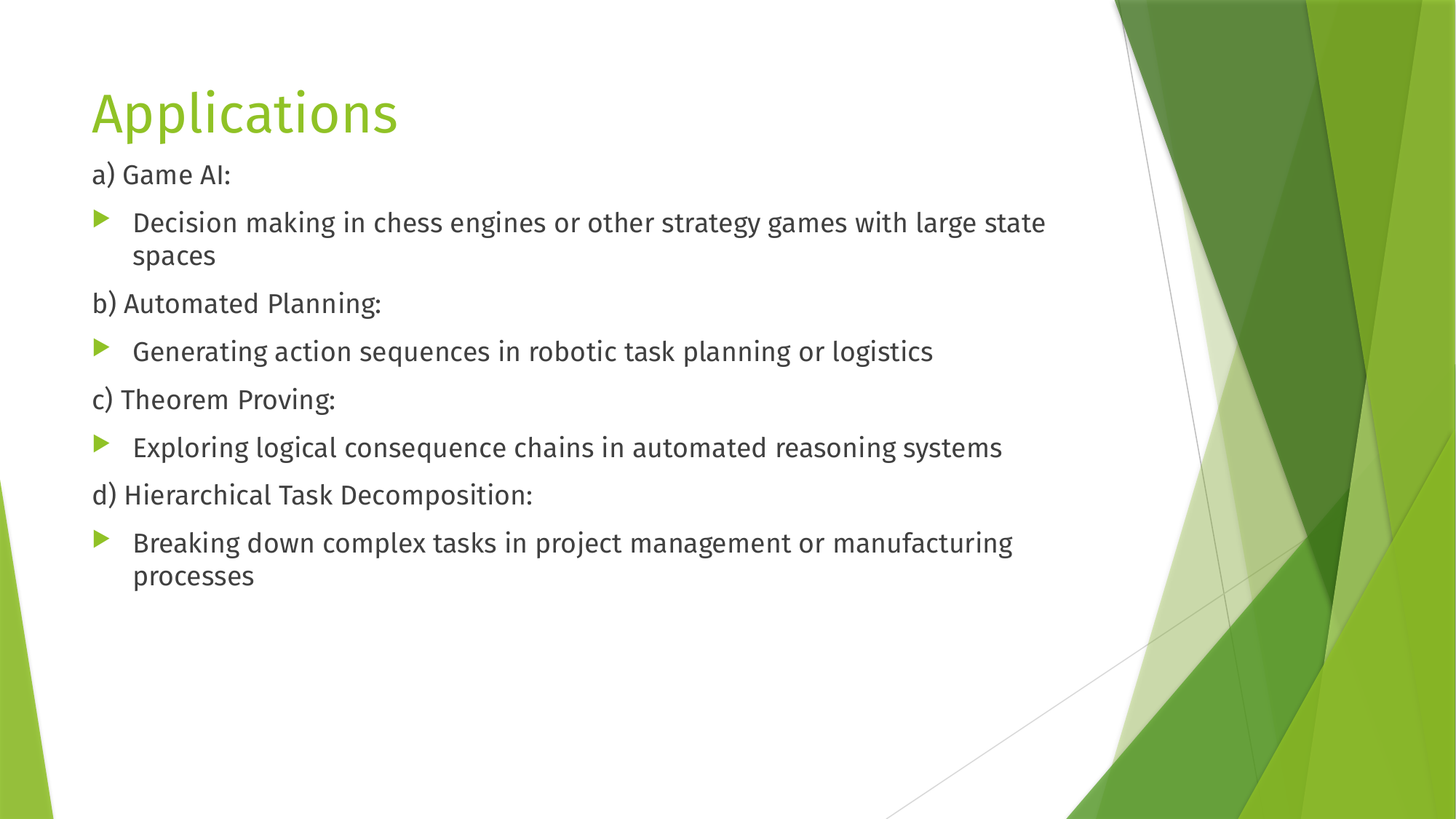

# Applications
a) Game AI:
Decision making in chess engines or other strategy games with large state spaces
b) Automated Planning:
Generating action sequences in robotic task planning or logistics
c) Theorem Proving:
Exploring logical consequence chains in automated reasoning systems
d) Hierarchical Task Decomposition:
Breaking down complex tasks in project management or manufacturing processes